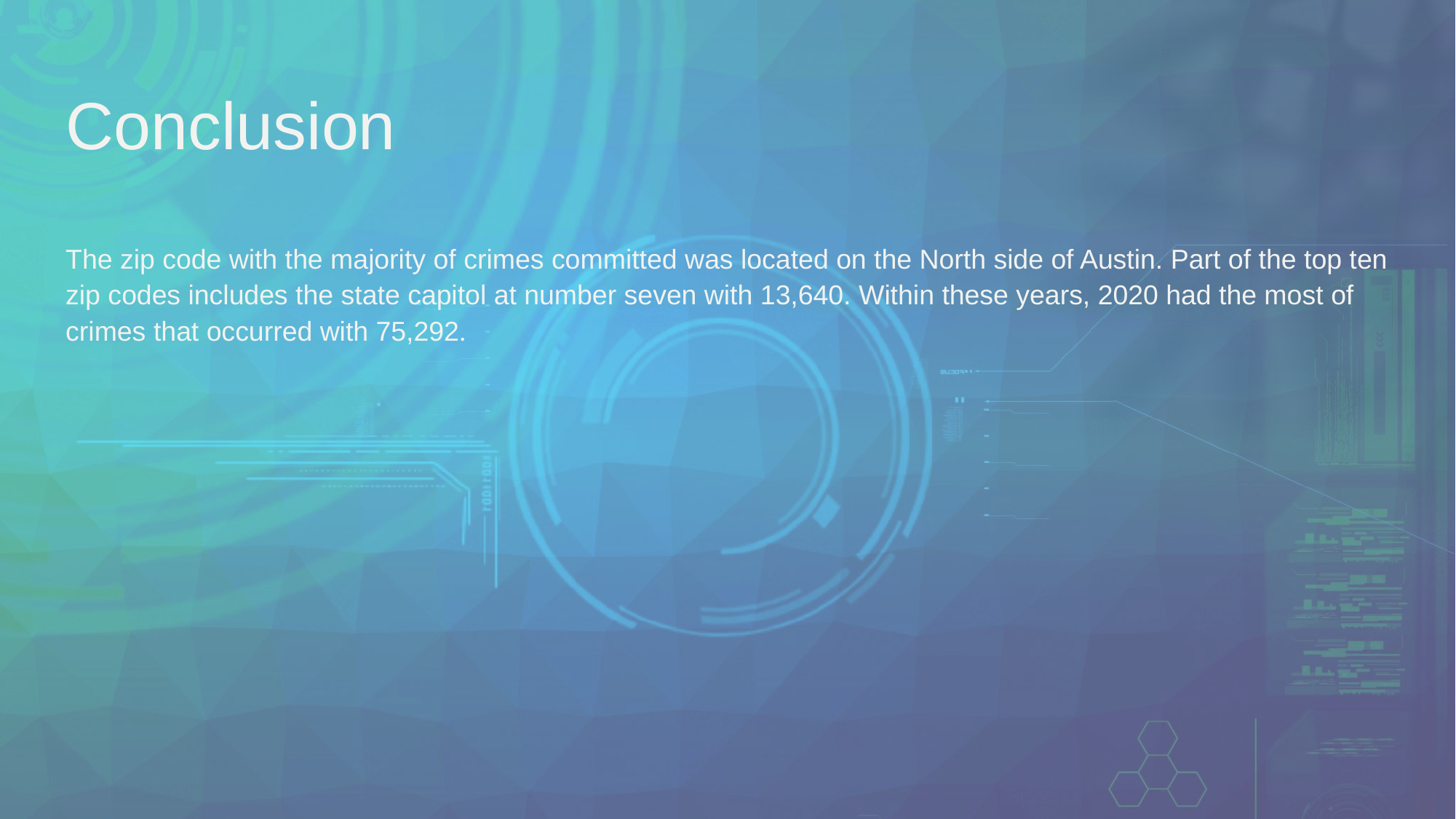

# Conclusion
The zip code with the majority of crimes committed was located on the North side of Austin. Part of the top ten zip codes includes the state capitol at number seven with 13,640. Within these years, 2020 had the most of crimes that occurred with 75,292.